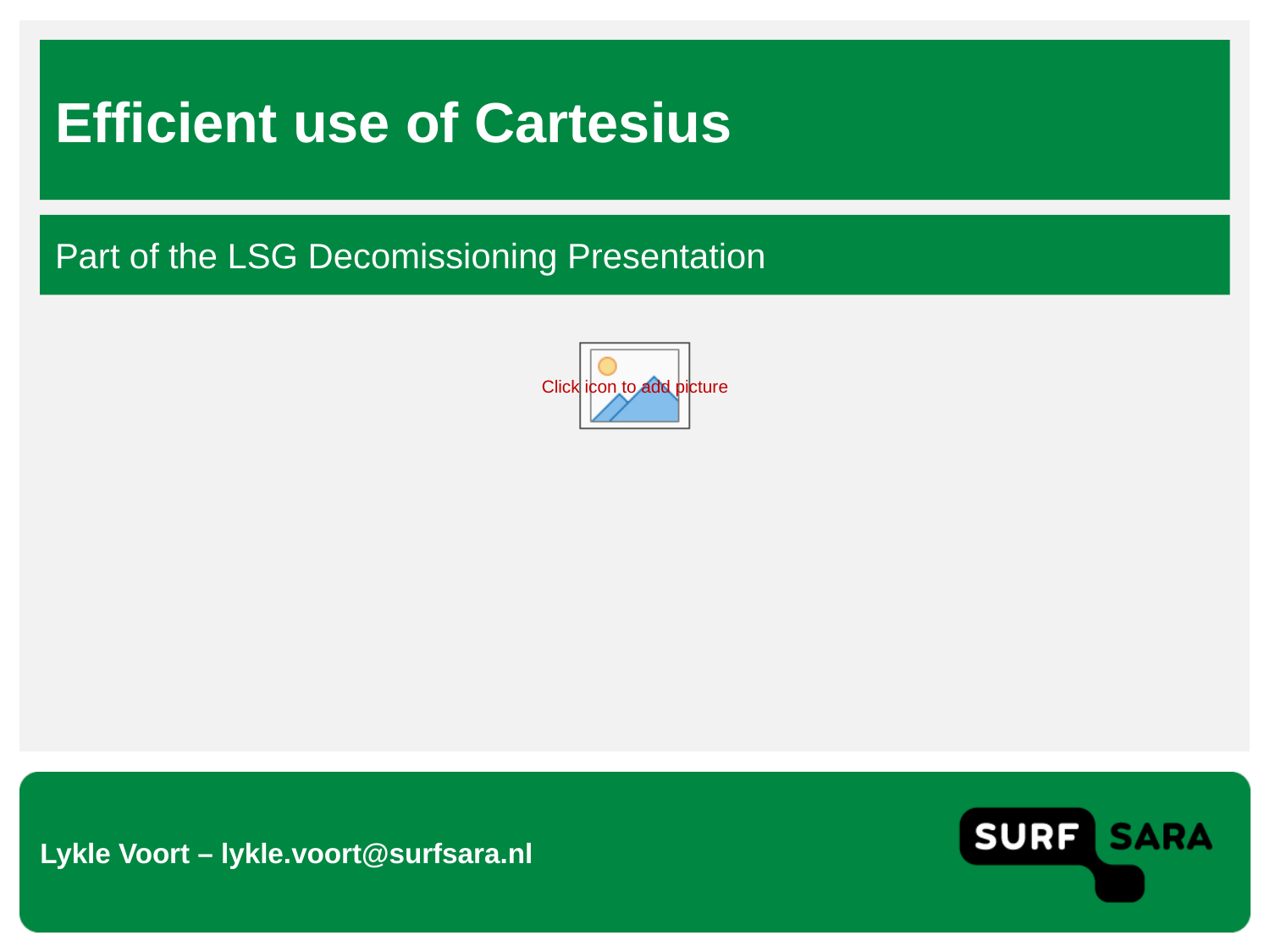

# Efficient use of Cartesius
Part of the LSG Decomissioning Presentation
Lykle Voort – lykle.voort@surfsara.nl